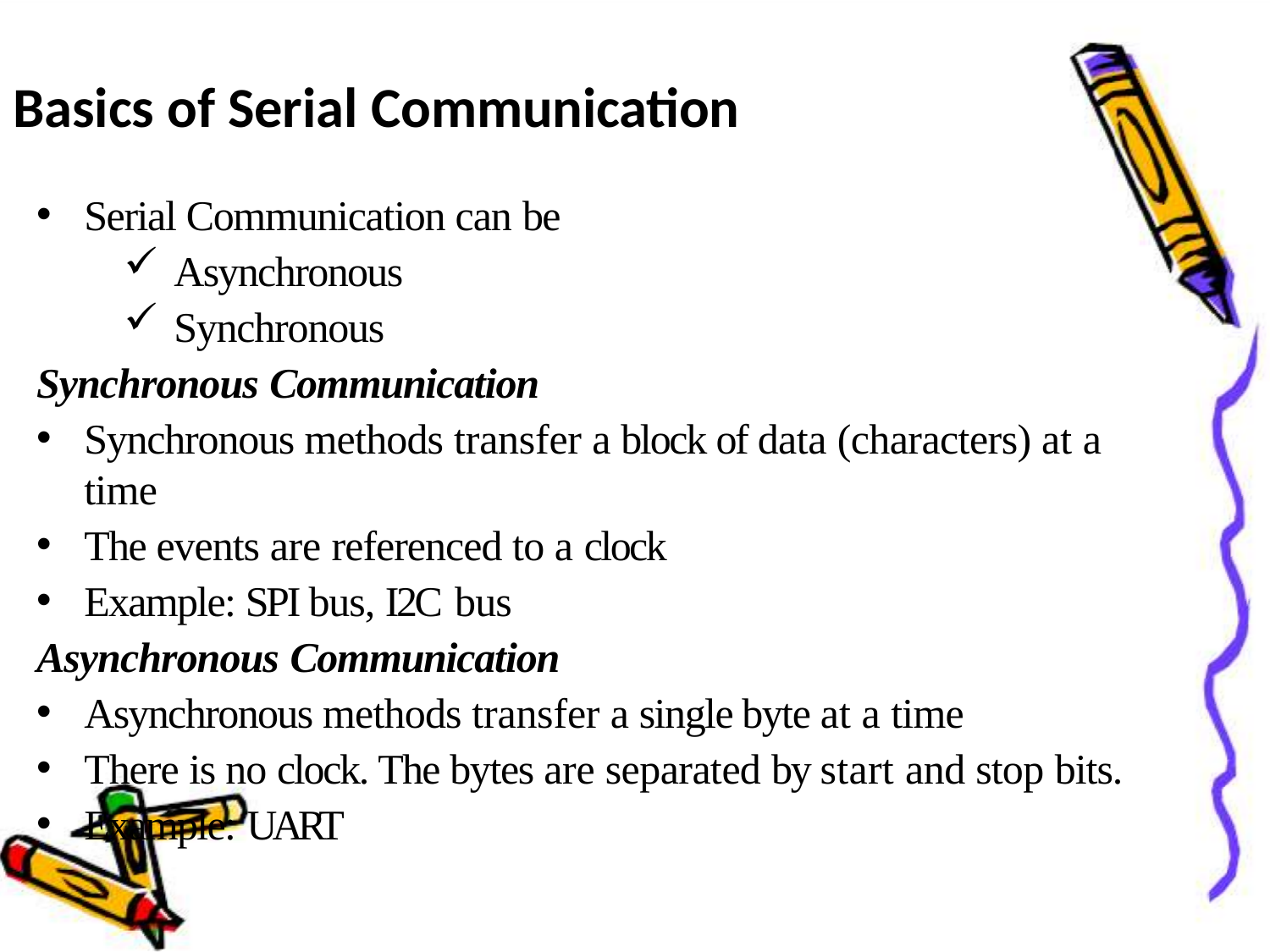

# Basics of Serial Communication
Serial Communication can be
Asynchronous
Synchronous
Synchronous Communication
Synchronous methods transfer a block of data (characters) at a time
The events are referenced to a clock
Example: SPI bus, I2C bus
Asynchronous Communication
Asynchronous methods transfer a single byte at a time
There is no clock. The bytes are separated by start and stop bits.
Example: UART